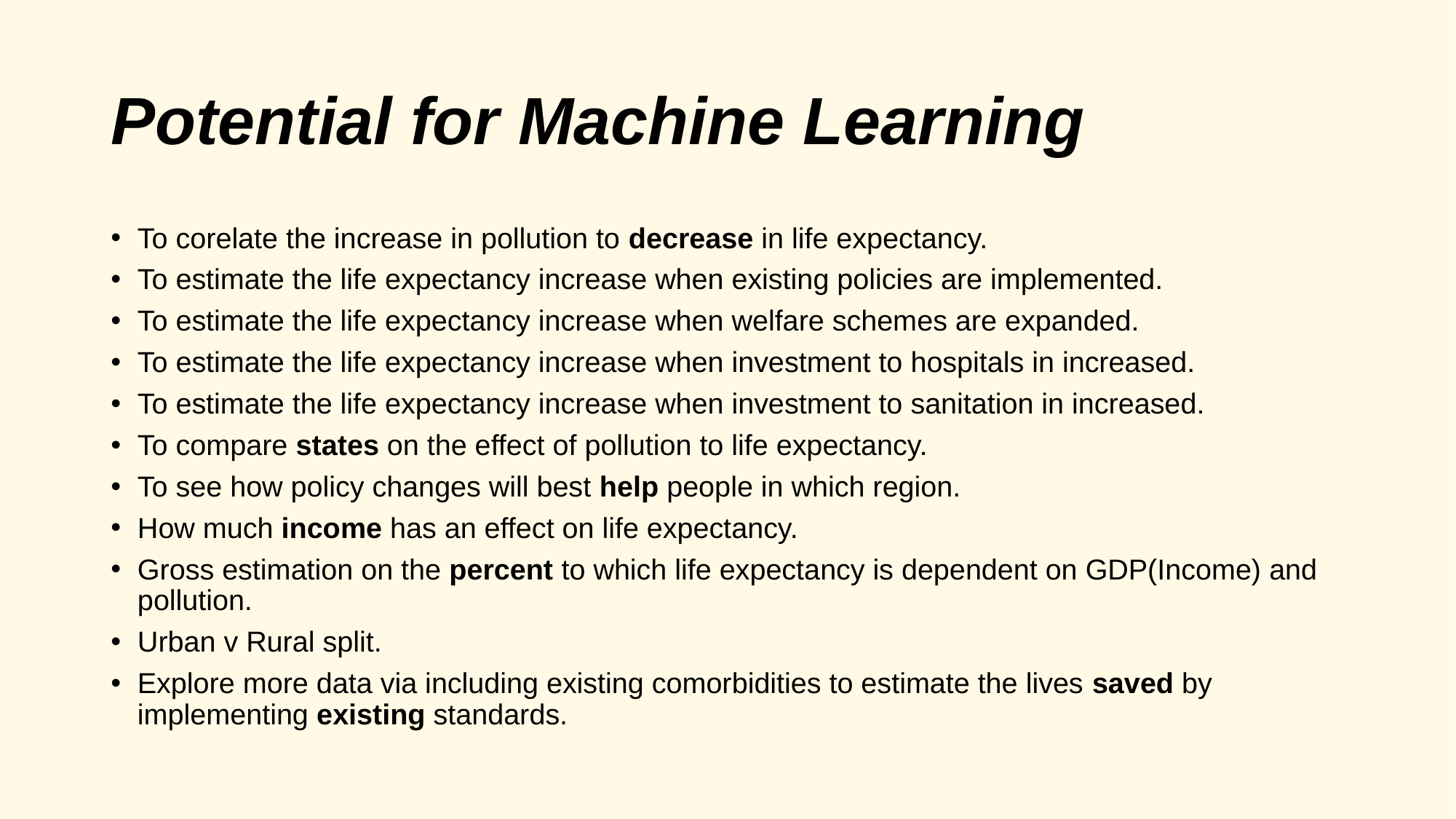

# Potential for Machine Learning
To corelate the increase in pollution to decrease in life expectancy.
To estimate the life expectancy increase when existing policies are implemented.
To estimate the life expectancy increase when welfare schemes are expanded.
To estimate the life expectancy increase when investment to hospitals in increased.
To estimate the life expectancy increase when investment to sanitation in increased.
To compare states on the effect of pollution to life expectancy.
To see how policy changes will best help people in which region.
How much income has an effect on life expectancy.
Gross estimation on the percent to which life expectancy is dependent on GDP(Income) and pollution.
Urban v Rural split.
Explore more data via including existing comorbidities to estimate the lives saved by implementing existing standards.